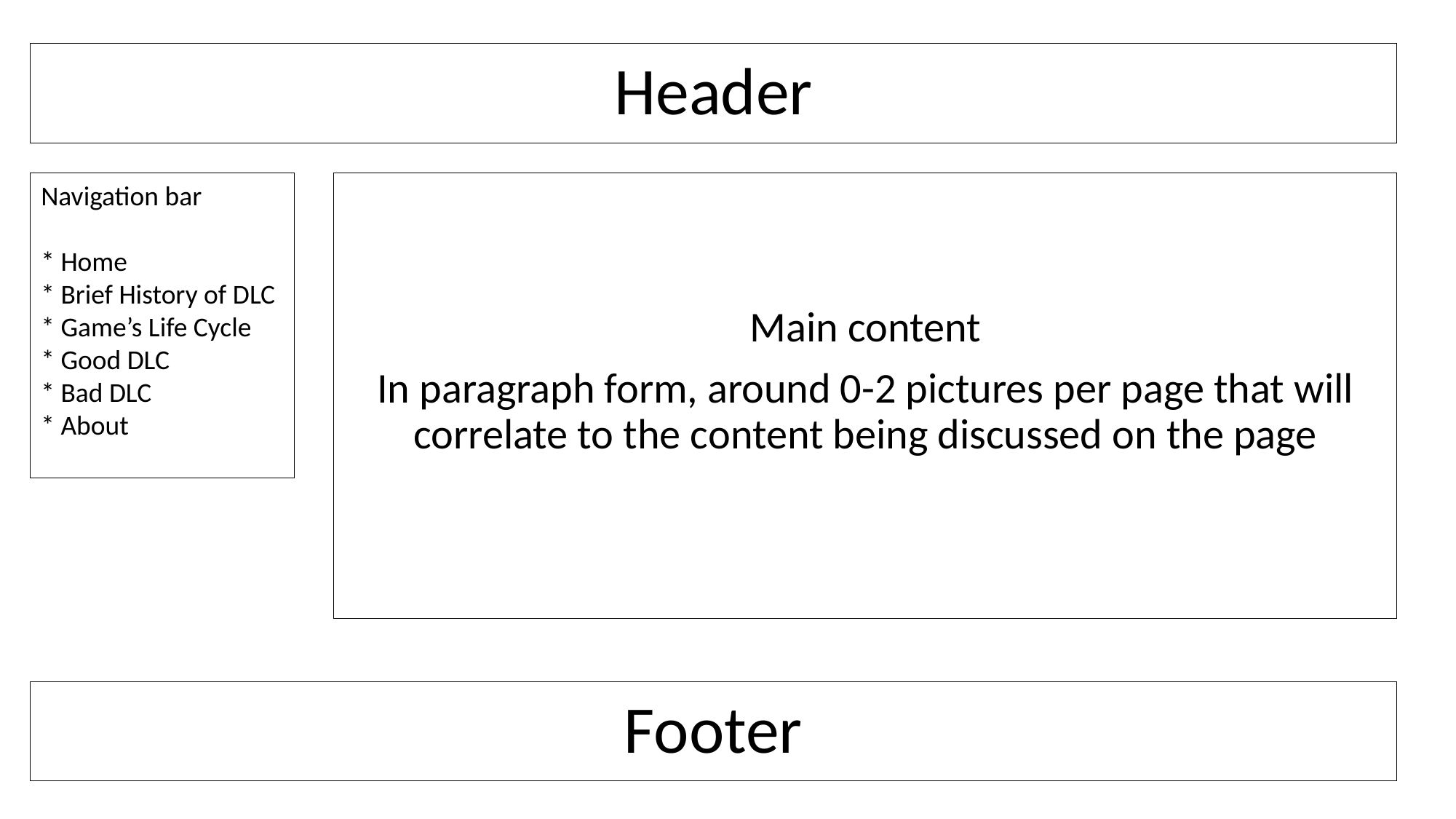

# Header
Navigation bar

* Home
* Brief History of DLC
* Game’s Life Cycle
* Good DLC
* Bad DLC
* About

Main content
In paragraph form, around 0-2 pictures per page that will correlate to the content being discussed on the page
Footer